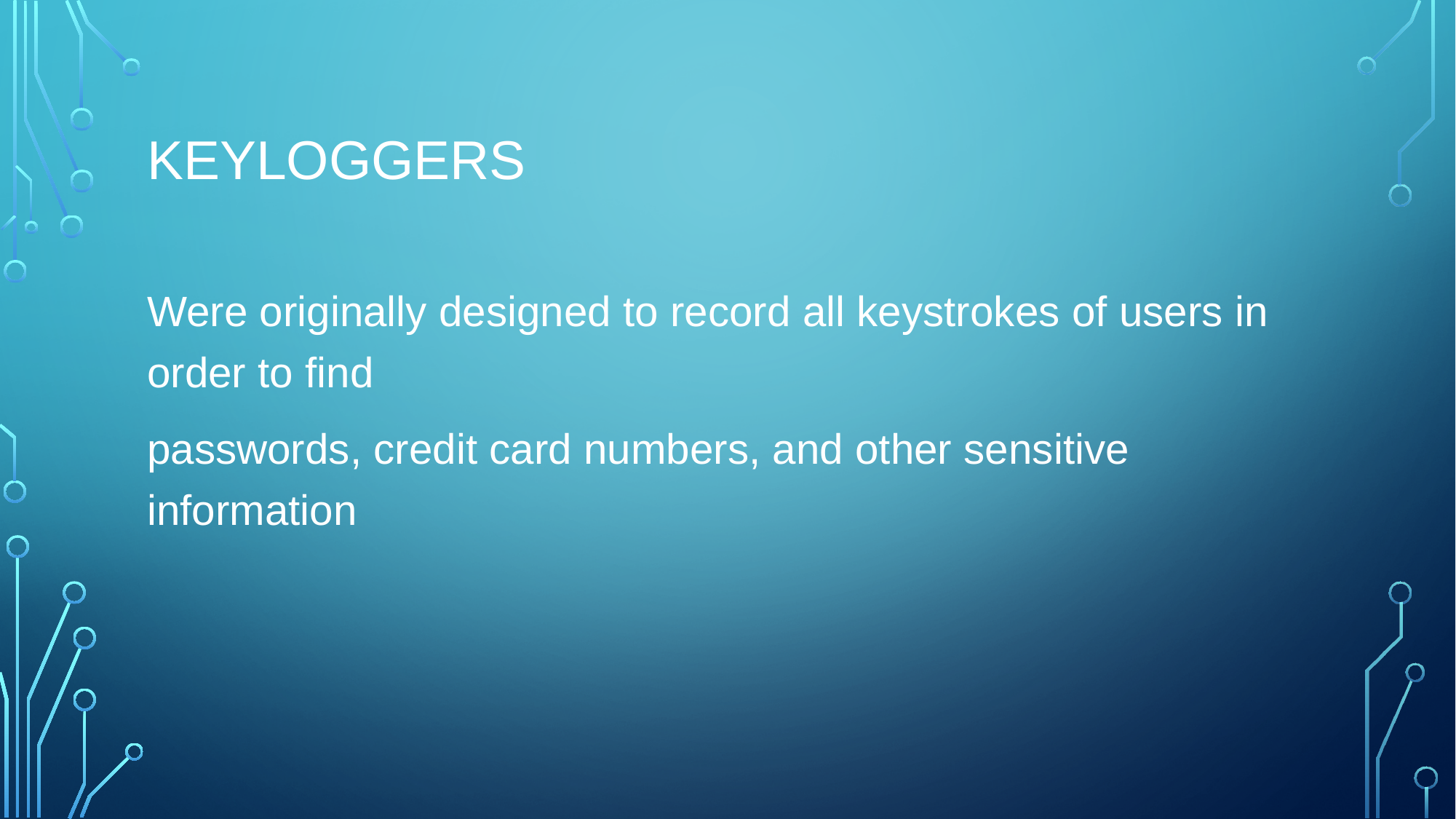

# KEYLOGGERS
Were originally designed to record all keystrokes of users in order to find
passwords, credit card numbers, and other sensitive information